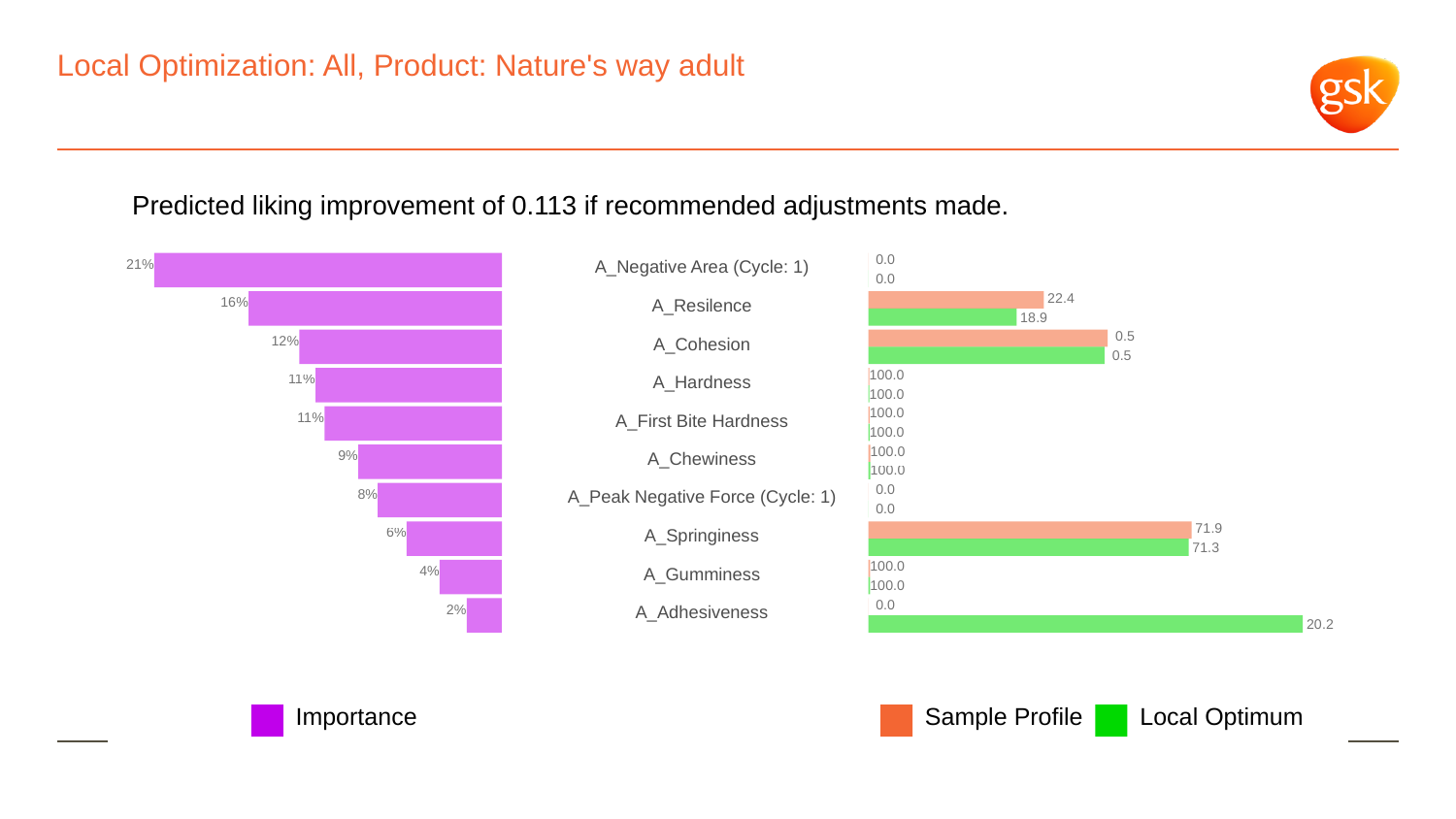

# Local Optimization: All, Product: Nature's way adult

Predicted liking improvement of 0.113 if recommended adjustments made.

  0.0
21%
A_Negative Area (Cycle: 1)

  0.0

 22.4
16%
A_Resilence

 18.9

  0.5
12%
A_Cohesion

  0.5

100.0
11%
A_Hardness

100.0

100.0
11%
A_First Bite Hardness

100.0

100.0
9%
A_Chewiness

100.0

  0.0
8%
A_Peak Negative Force (Cycle: 1)

  0.0

 71.9
6%
A_Springiness

 71.3

100.0
4%
A_Gumminess

100.0

  0.0
2%
A_Adhesiveness

 20.2

Local Optimum
Sample Profile
Importance